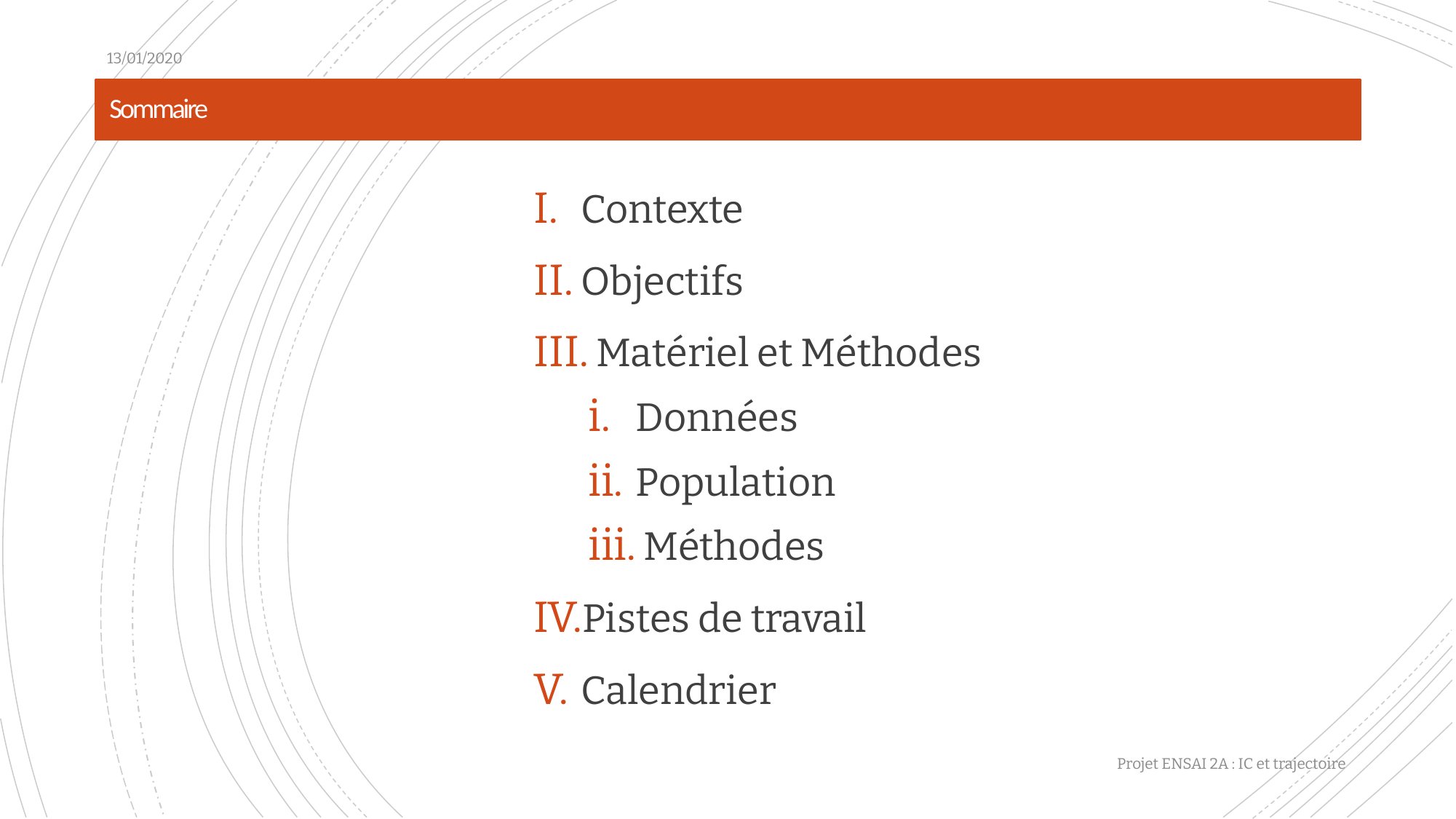

13/01/2020
# Sommaire
Contexte
Objectifs
 Matériel et Méthodes
Données
Population
 Méthodes
Pistes de travail
Calendrier

Projet ENSAI 2A : IC et trajectoire